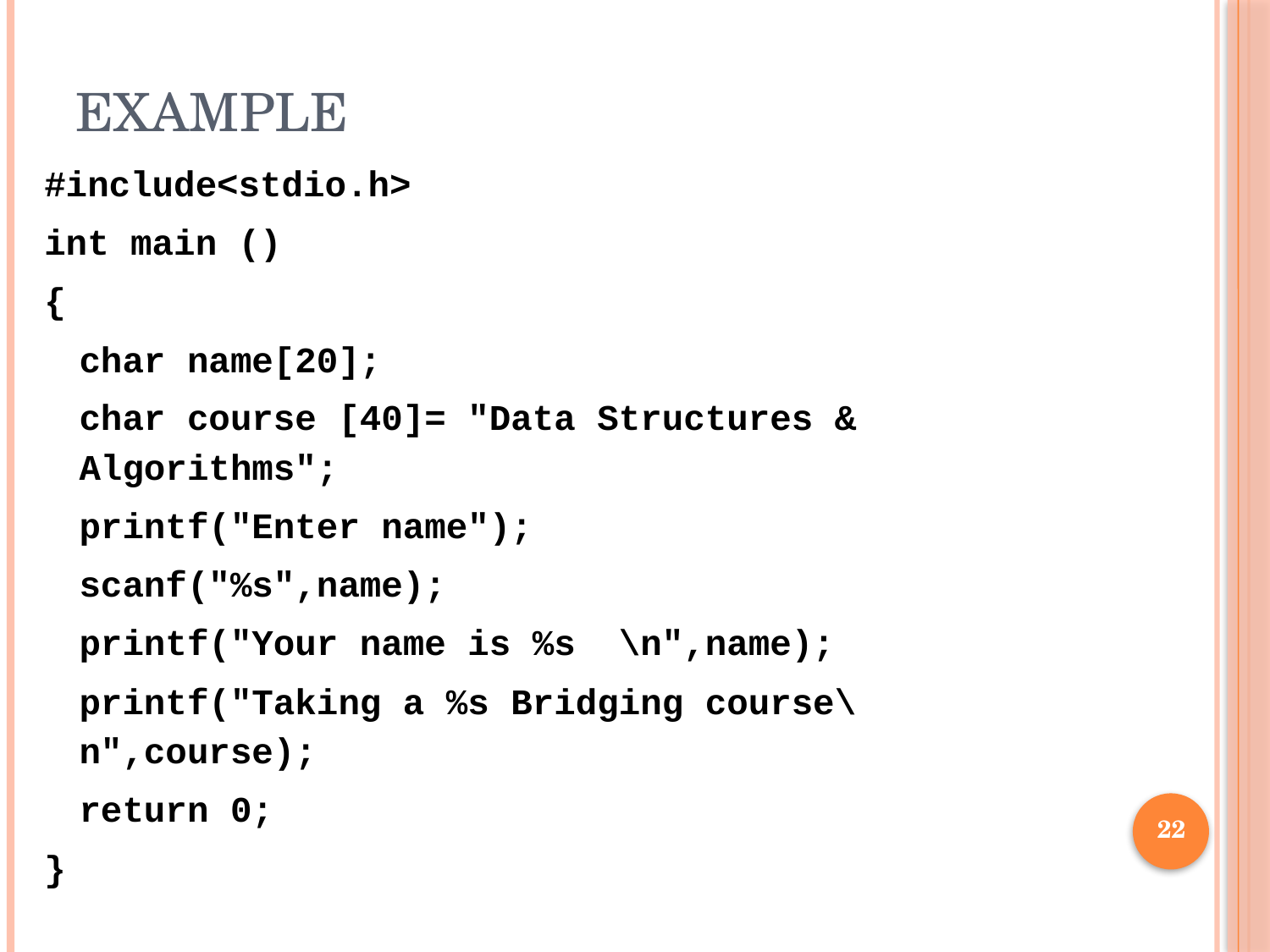

# example
#include<stdio.h>
int main ()
{
	char name[20];
	char course [40]= "Data Structures & Algorithms";
	printf("Enter name");
	scanf("%s",name);
	printf("Your name is %s  \n",name);
	printf("Taking a %s Bridging course\n",course);
	return 0;
}

22